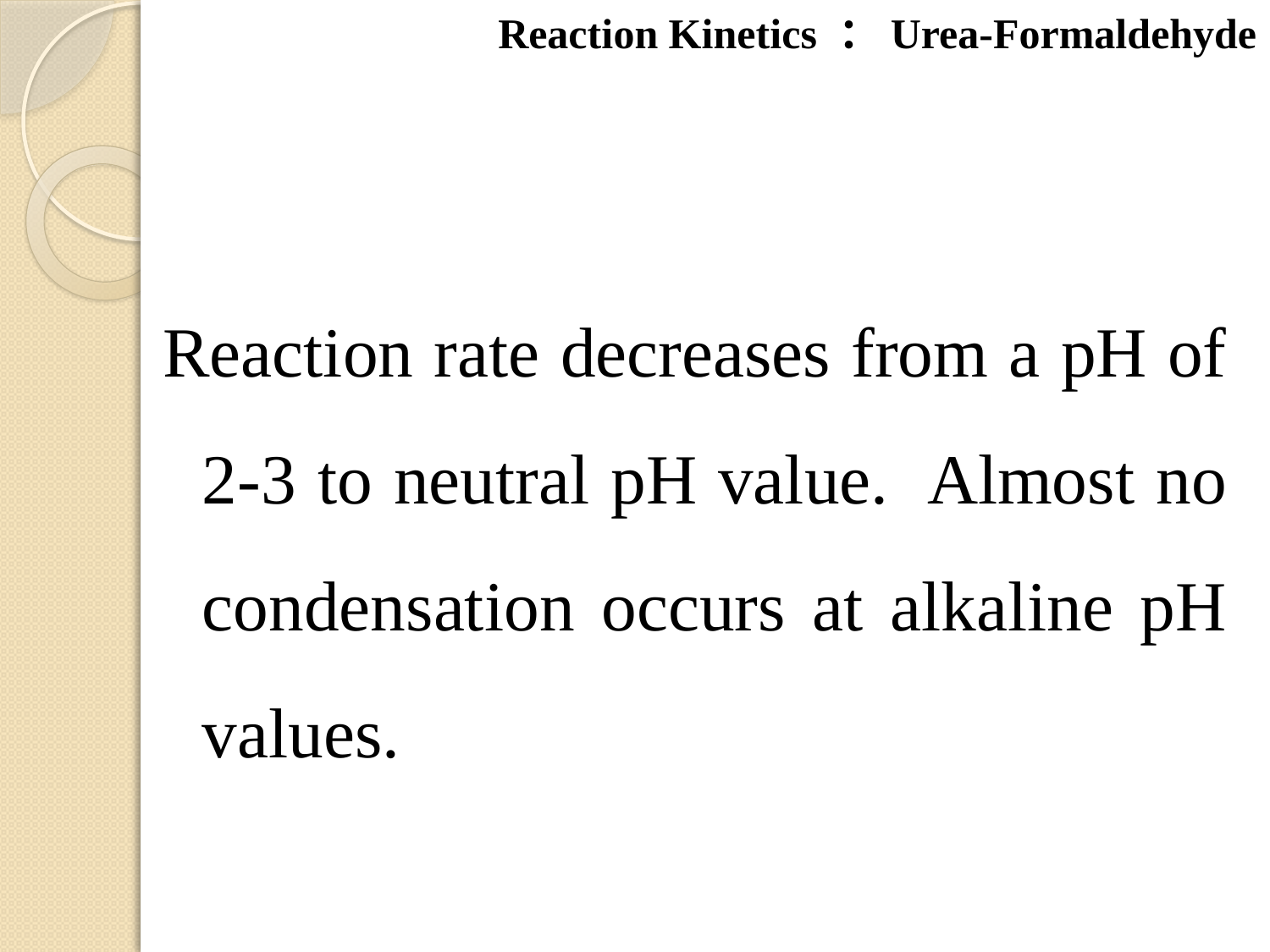

Reaction Kinetics ：Urea-Formaldehyde
Reaction rate decreases from a pH of 2-3 to neutral pH value.  Almost no condensation occurs at alkaline pH values.